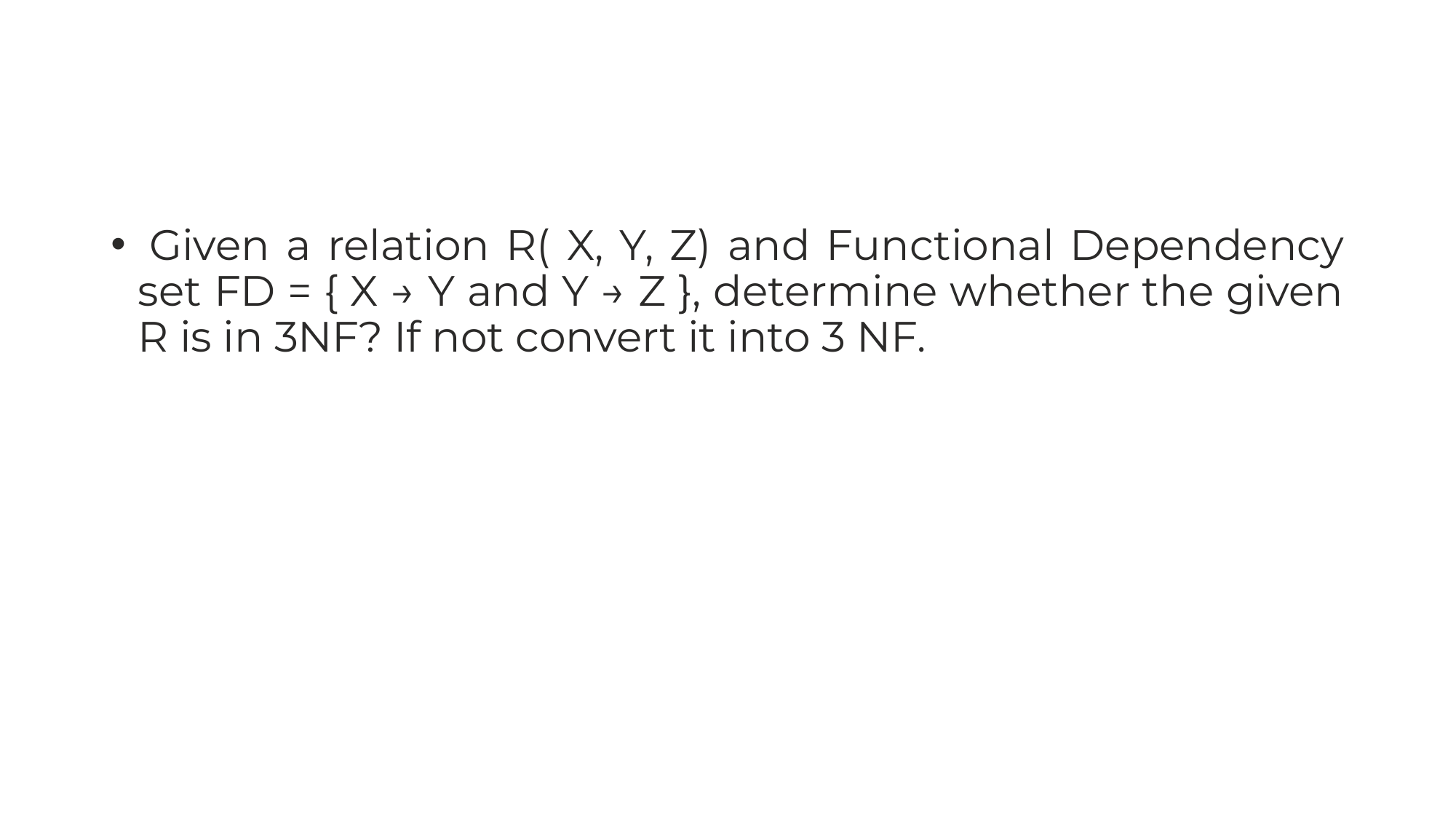

#
 Given a relation R( X, Y, Z) and Functional Dependency set FD = { X → Y and Y → Z }, determine whether the given R is in 3NF? If not convert it into 3 NF.